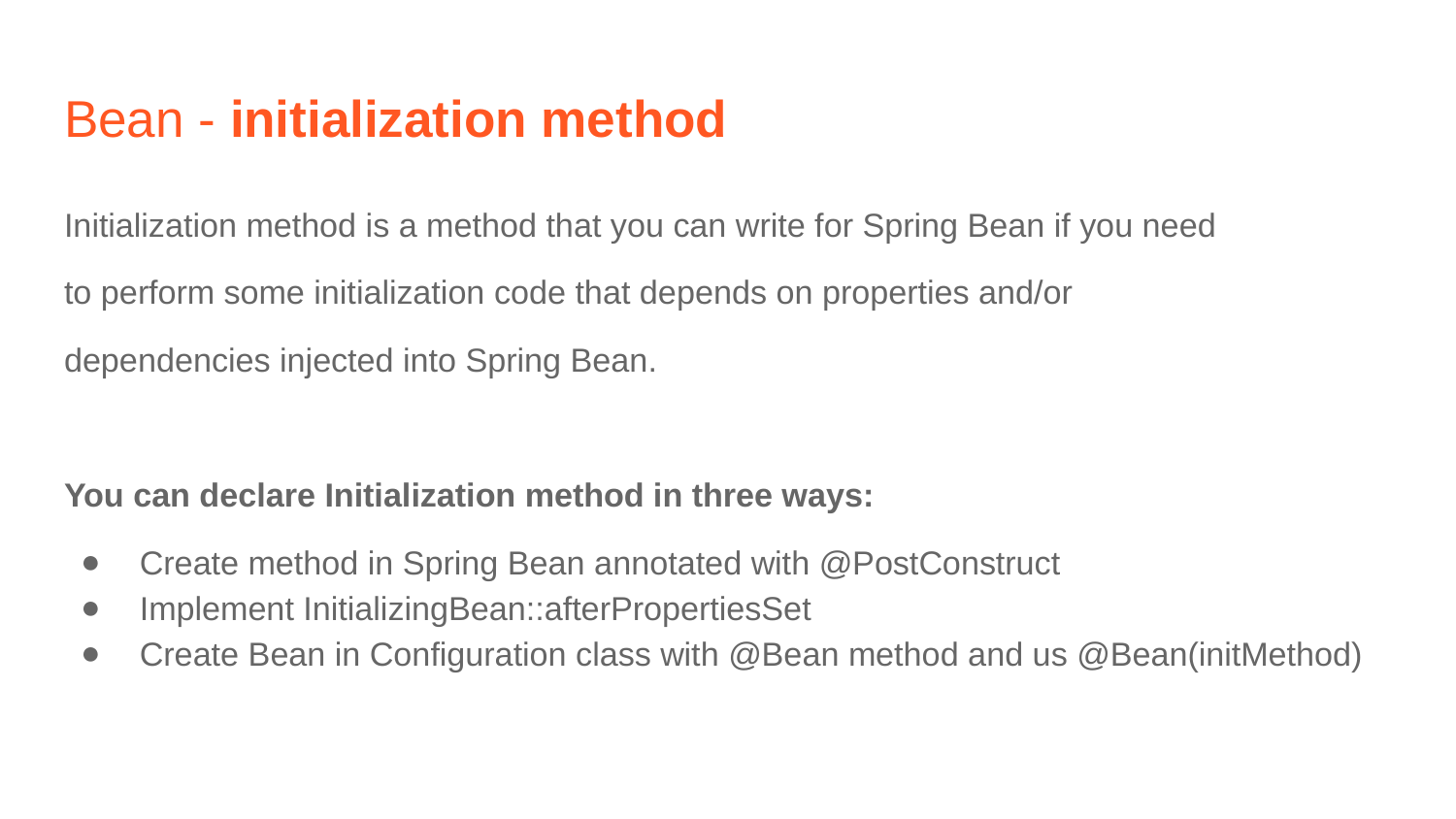

# Bean - initialization method
Initialization method is a method that you can write for Spring Bean if you need
to perform some initialization code that depends on properties and/or
dependencies injected into Spring Bean.

You can declare Initialization method in three ways:
 Create method in Spring Bean annotated with @PostConstruct
 Implement InitializingBean::afterPropertiesSet
 Create Bean in Configuration class with @Bean method and us @Bean(initMethod)